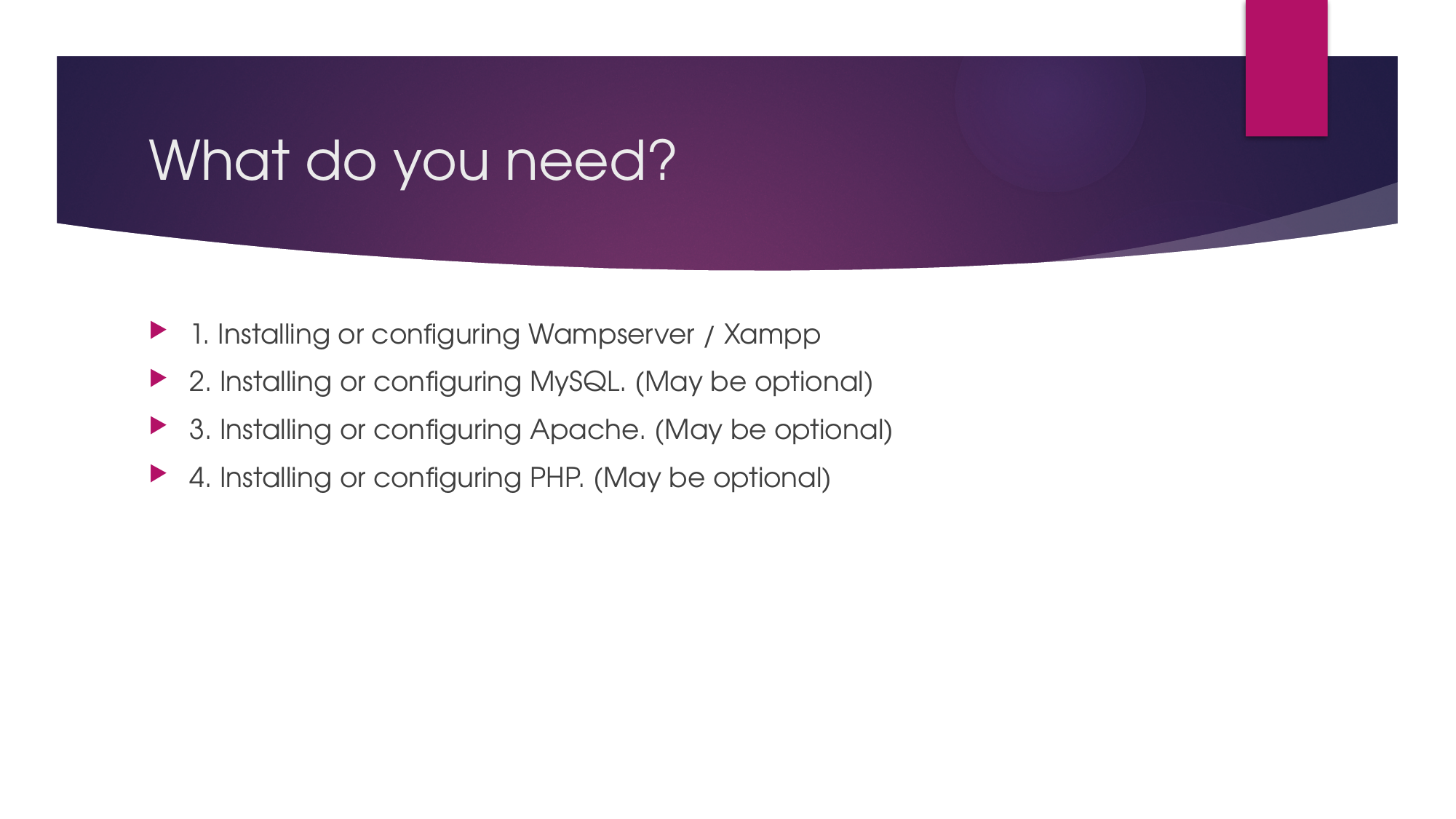

# What do you need?
1. Installing or configuring Wampserver / Xampp
2. Installing or configuring MySQL. (May be optional)
3. Installing or configuring Apache. (May be optional)
4. Installing or configuring PHP. (May be optional)